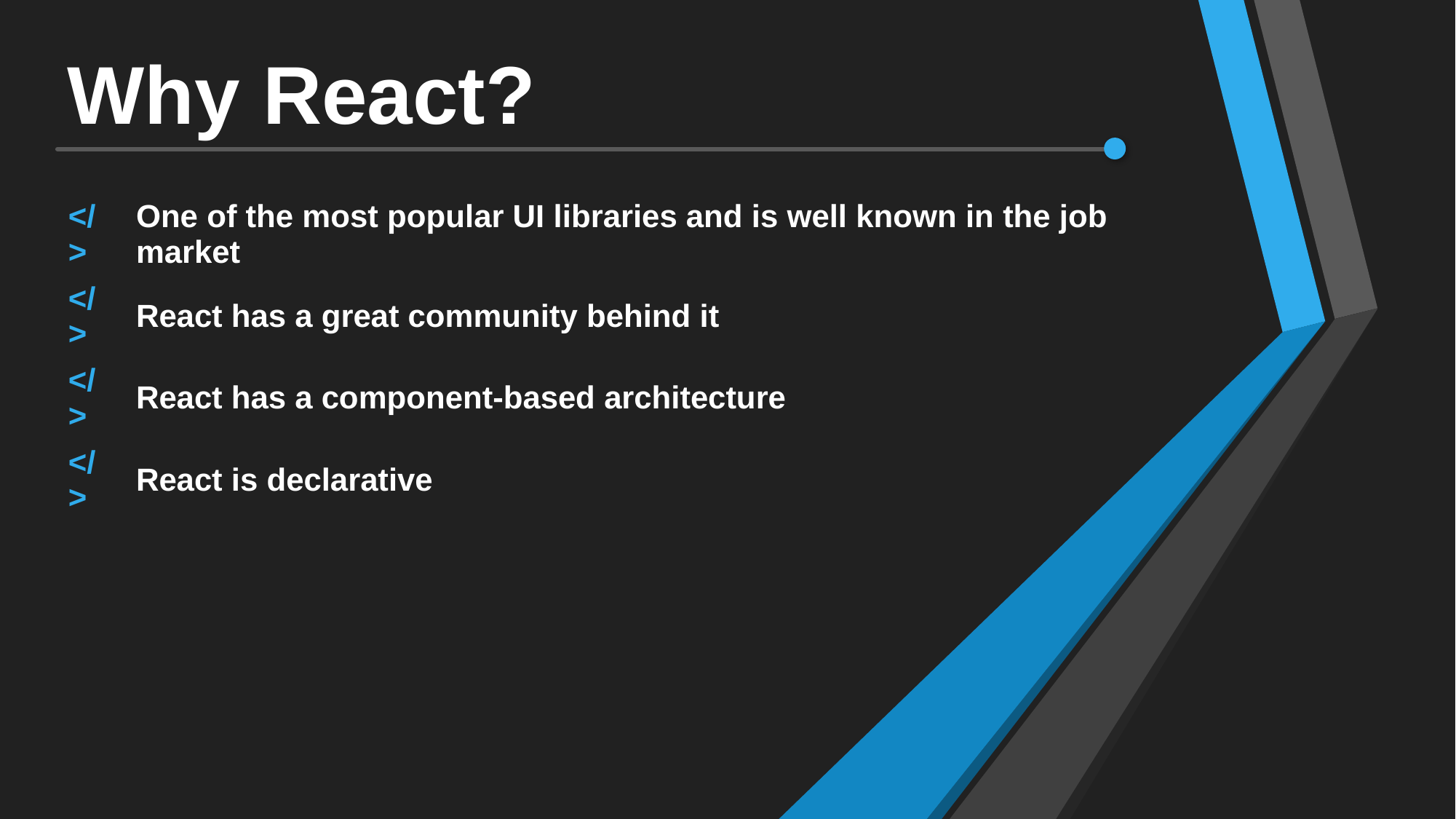

# Why React?

| </> | One of the most popular UI libraries and is well known in the job market |
| --- | --- |
| </> | React has a great community behind it |
| </> | React has a component-based architecture |
| </> | React is declarative |